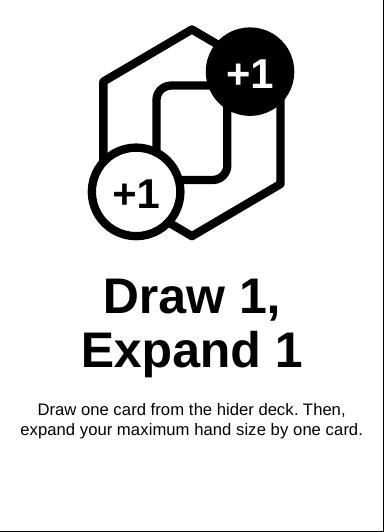

+1

+1
# Draw 1, Expand 1
Draw one card from the hider deck. Then, expand your maximum hand size by one card.